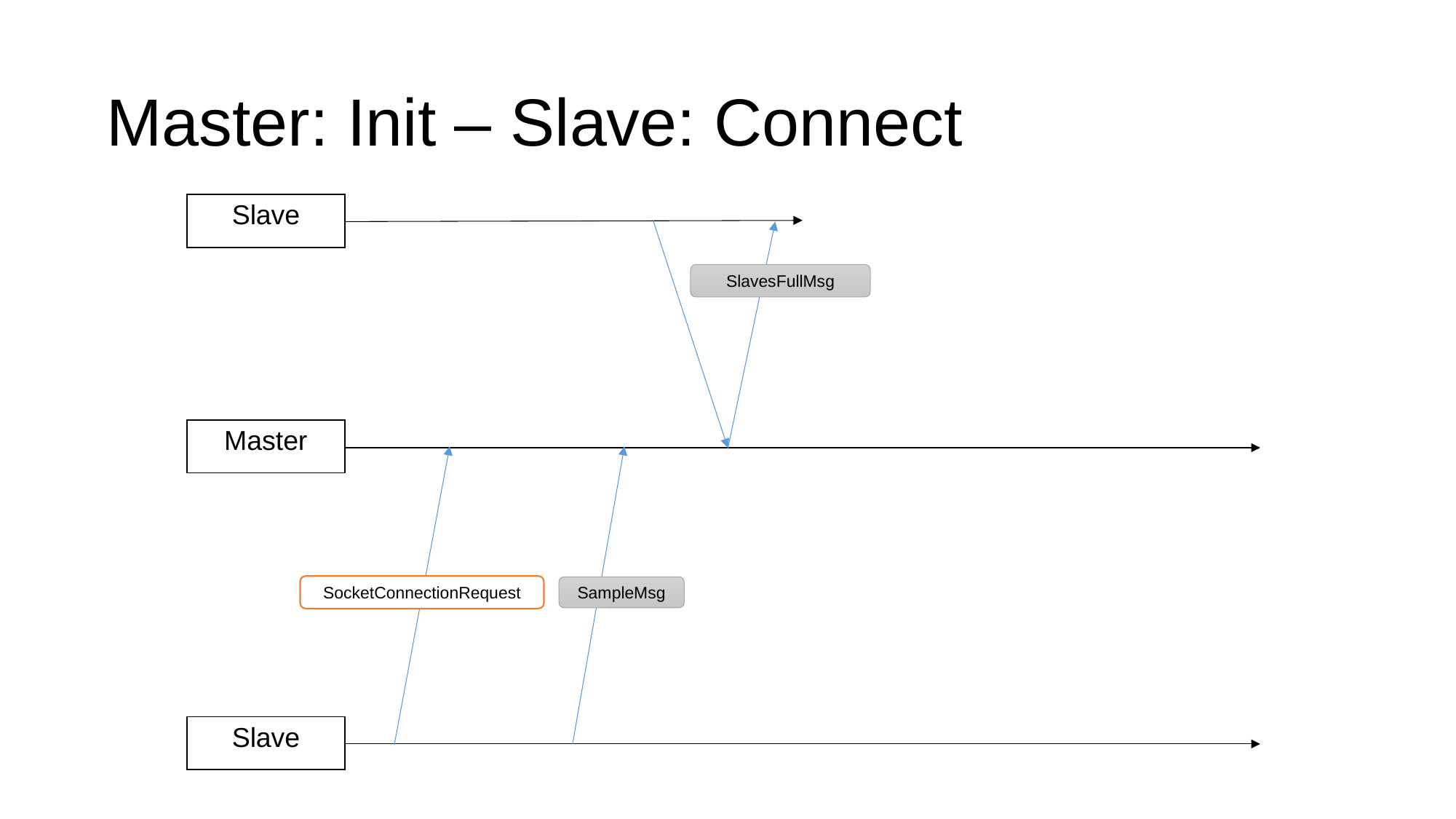

# Master: Init – Slave: Connect
| Slave |
| --- |
SlavesFullMsg
| Master |
| --- |
SocketConnectionRequest
SampleMsg
| Slave |
| --- |